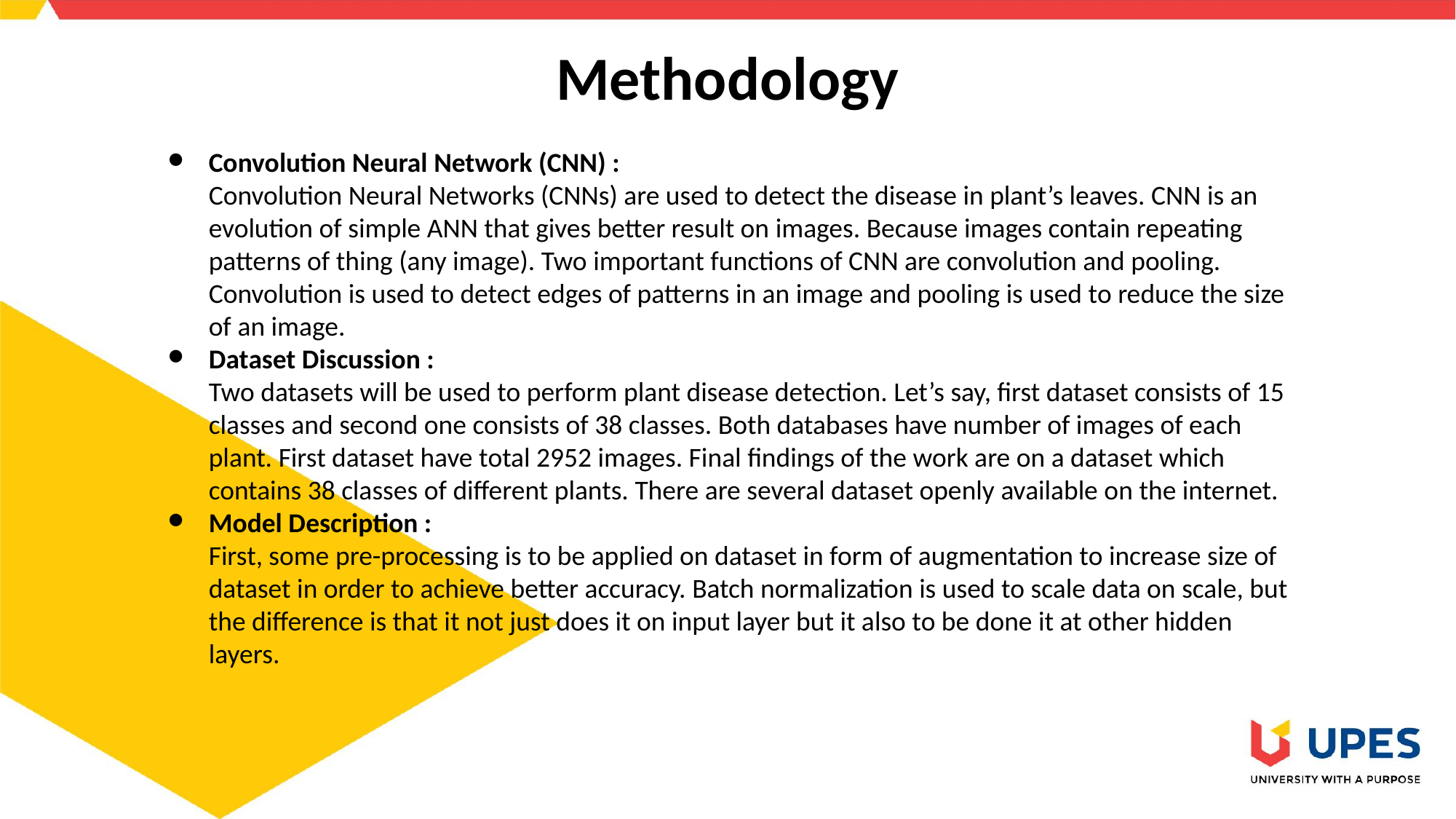

# Methodology
Convolution Neural Network (CNN) :
Convolution Neural Networks (CNNs) are used to detect the disease in plant’s leaves. CNN is an evolution of simple ANN that gives better result on images. Because images contain repeating patterns of thing (any image). Two important functions of CNN are convolution and pooling. Convolution is used to detect edges of patterns in an image and pooling is used to reduce the size of an image.
Dataset Discussion :
Two datasets will be used to perform plant disease detection. Let’s say, first dataset consists of 15 classes and second one consists of 38 classes. Both databases have number of images of each plant. First dataset have total 2952 images. Final findings of the work are on a dataset which contains 38 classes of different plants. There are several dataset openly available on the internet.
Model Description :
First, some pre-processing is to be applied on dataset in form of augmentation to increase size of dataset in order to achieve better accuracy. Batch normalization is used to scale data on scale, but the difference is that it not just does it on input layer but it also to be done it at other hidden layers.